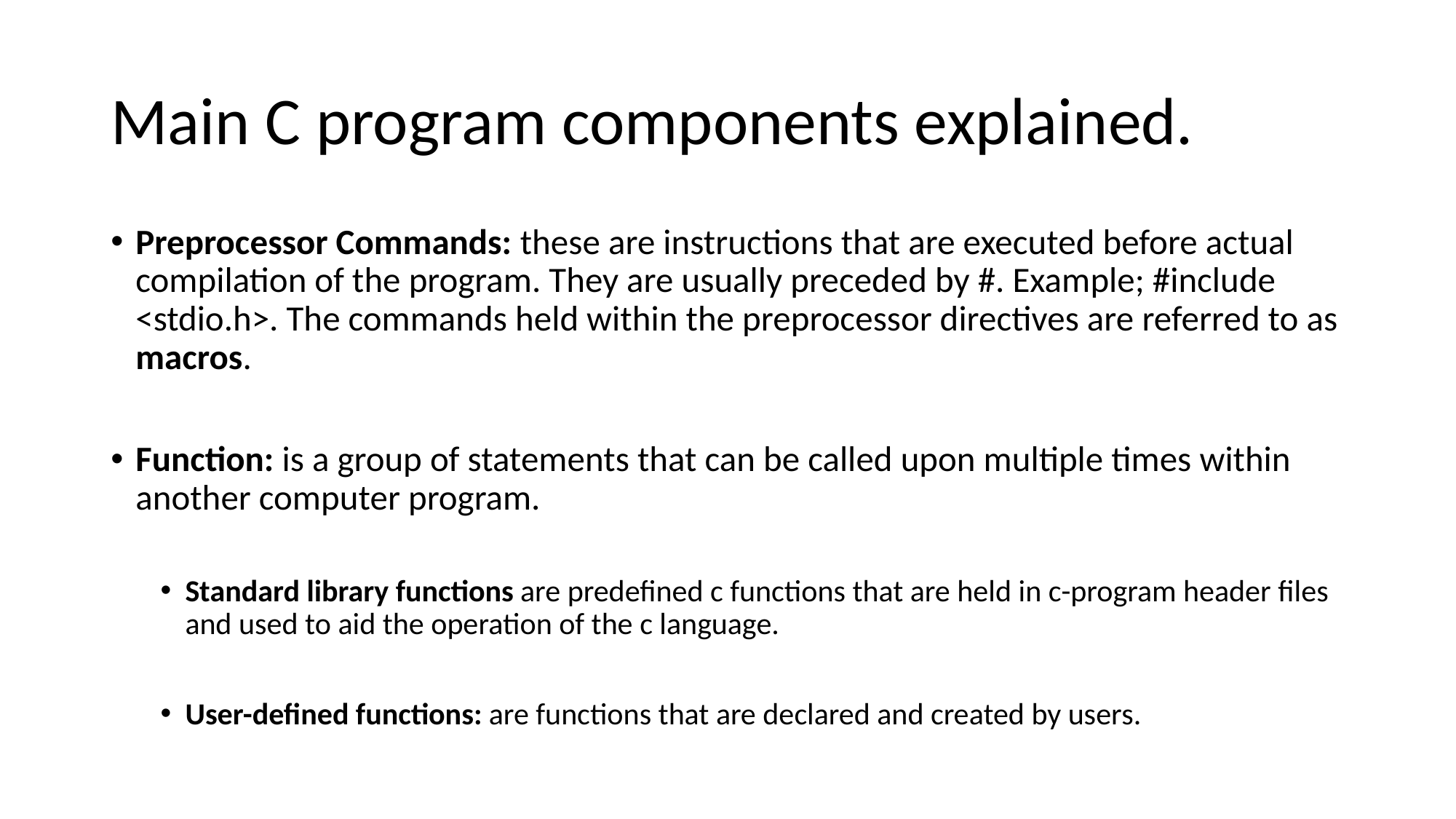

# Main C program components explained.
Preprocessor Commands: these are instructions that are executed before actual compilation of the program. They are usually preceded by #. Example; #include <stdio.h>. The commands held within the preprocessor directives are referred to as macros.

Function: is a group of statements that can be called upon multiple times within another computer program.

Standard library functions are predefined c functions that are held in c-program header files and used to aid the operation of the c language.

User-defined functions: are functions that are declared and created by users.